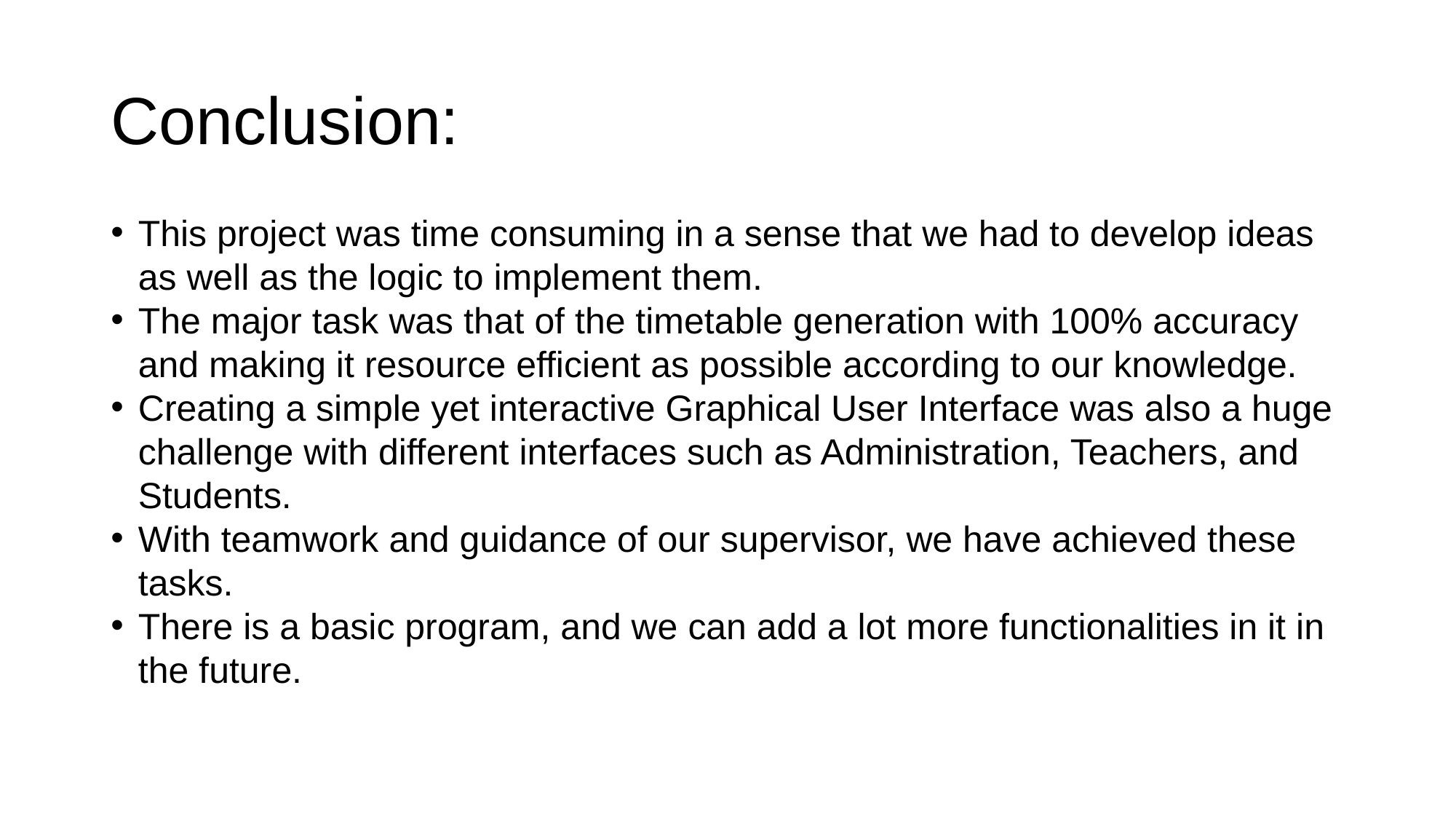

# Conclusion:
This project was time consuming in a sense that we had to develop ideas as well as the logic to implement them.
The major task was that of the timetable generation with 100% accuracy and making it resource efficient as possible according to our knowledge.
Creating a simple yet interactive Graphical User Interface was also a huge challenge with different interfaces such as Administration, Teachers, and Students.
With teamwork and guidance of our supervisor, we have achieved these tasks.
There is a basic program, and we can add a lot more functionalities in it in the future.